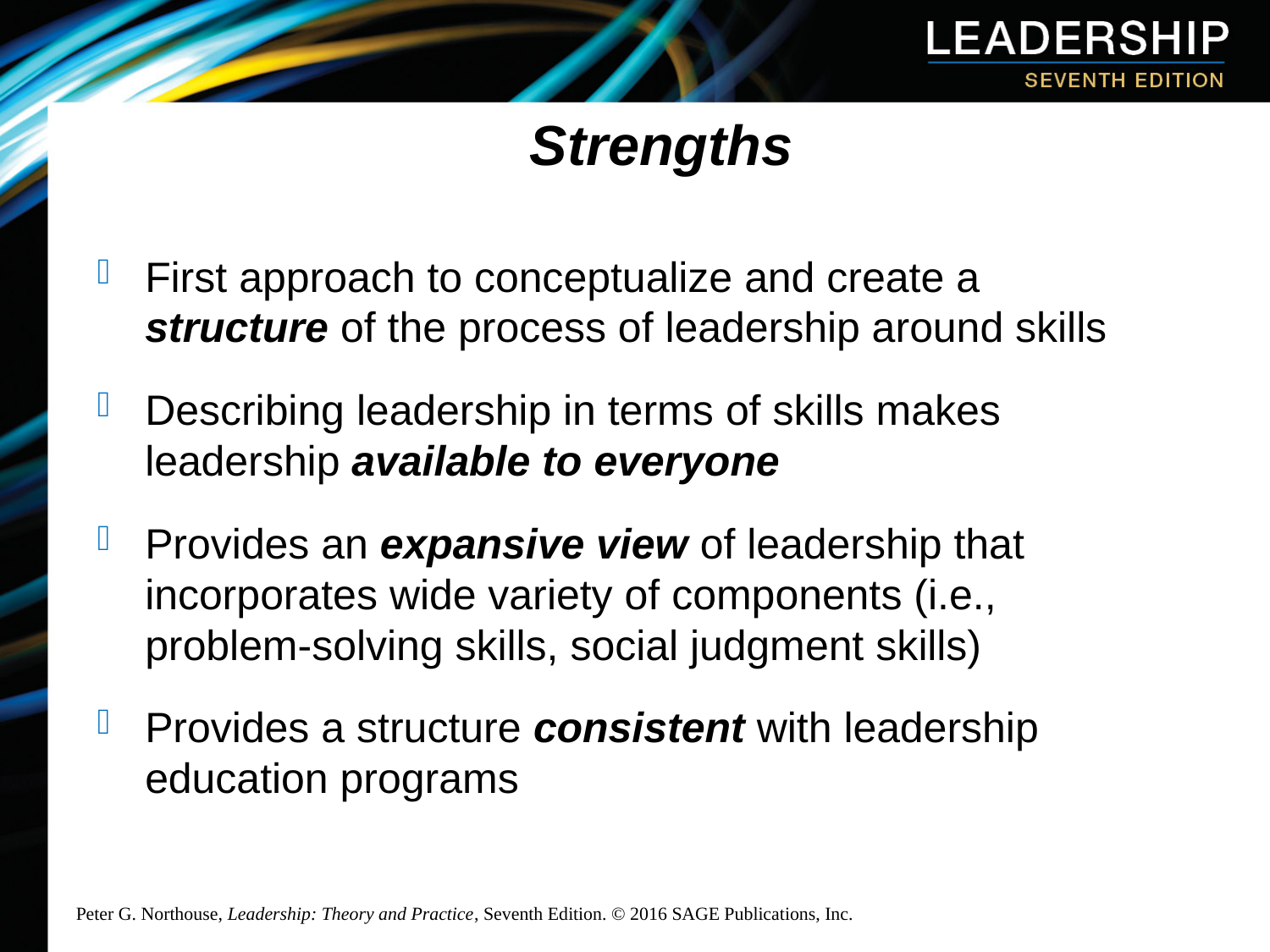

# Strengths
First approach to conceptualize and create a structure of the process of leadership around skills
Describing leadership in terms of skills makes leadership available to everyone
Provides an expansive view of leadership that incorporates wide variety of components (i.e., problem-solving skills, social judgment skills)
Provides a structure consistent with leadership education programs

Peter G. Northouse, Leadership: Theory and Practice, Seventh Edition. © 2016 SAGE Publications, Inc.